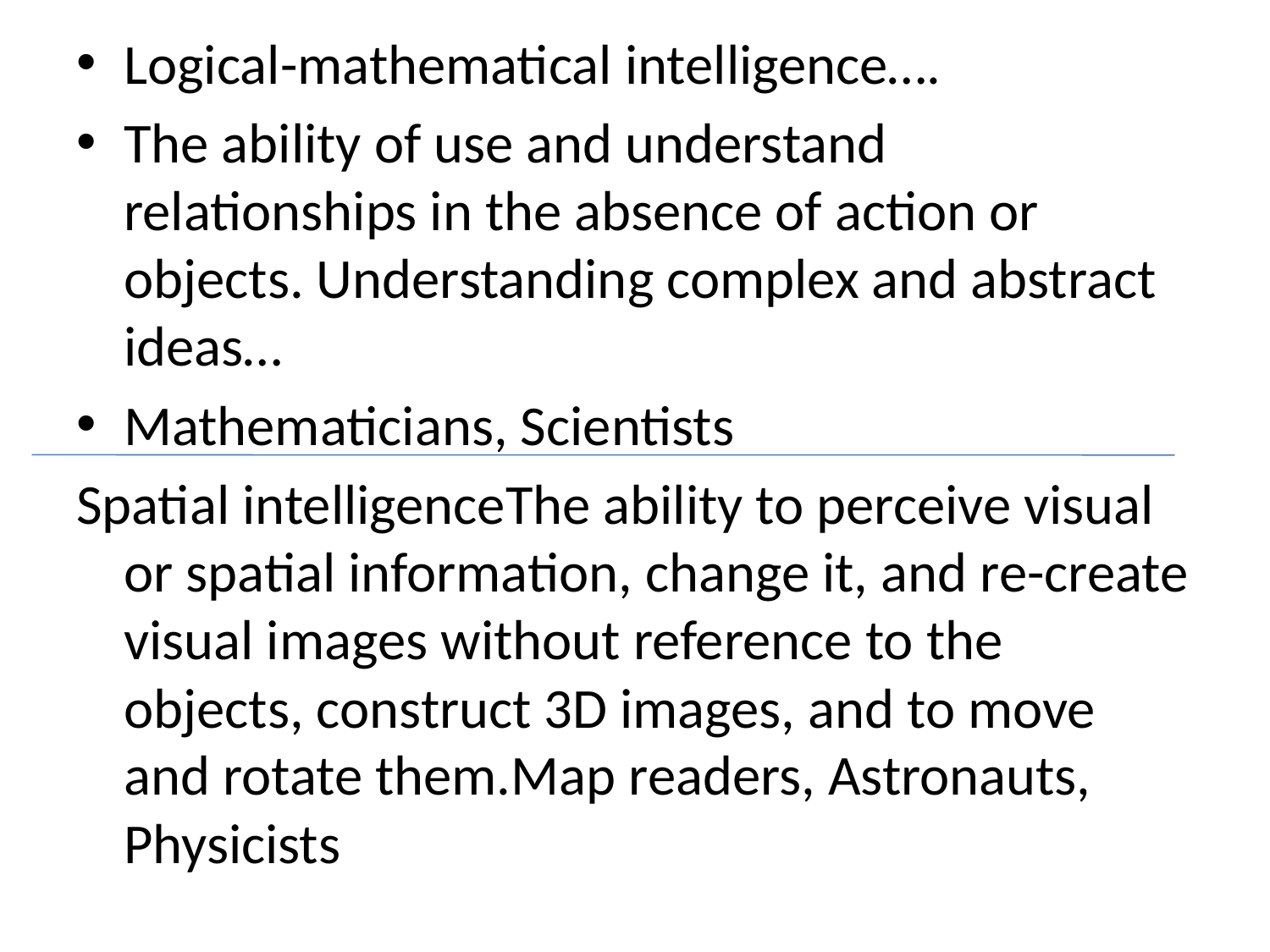

Logical-mathematical intelligence….
The ability of use and understand relationships in the absence of action or objects. Understanding complex and abstract ideas…
Mathematicians, Scientists
Spatial intelligenceThe ability to perceive visual or spatial information, change it, and re-create visual images without reference to the objects, construct 3D images, and to move and rotate them.Map readers, Astronauts, Physicists